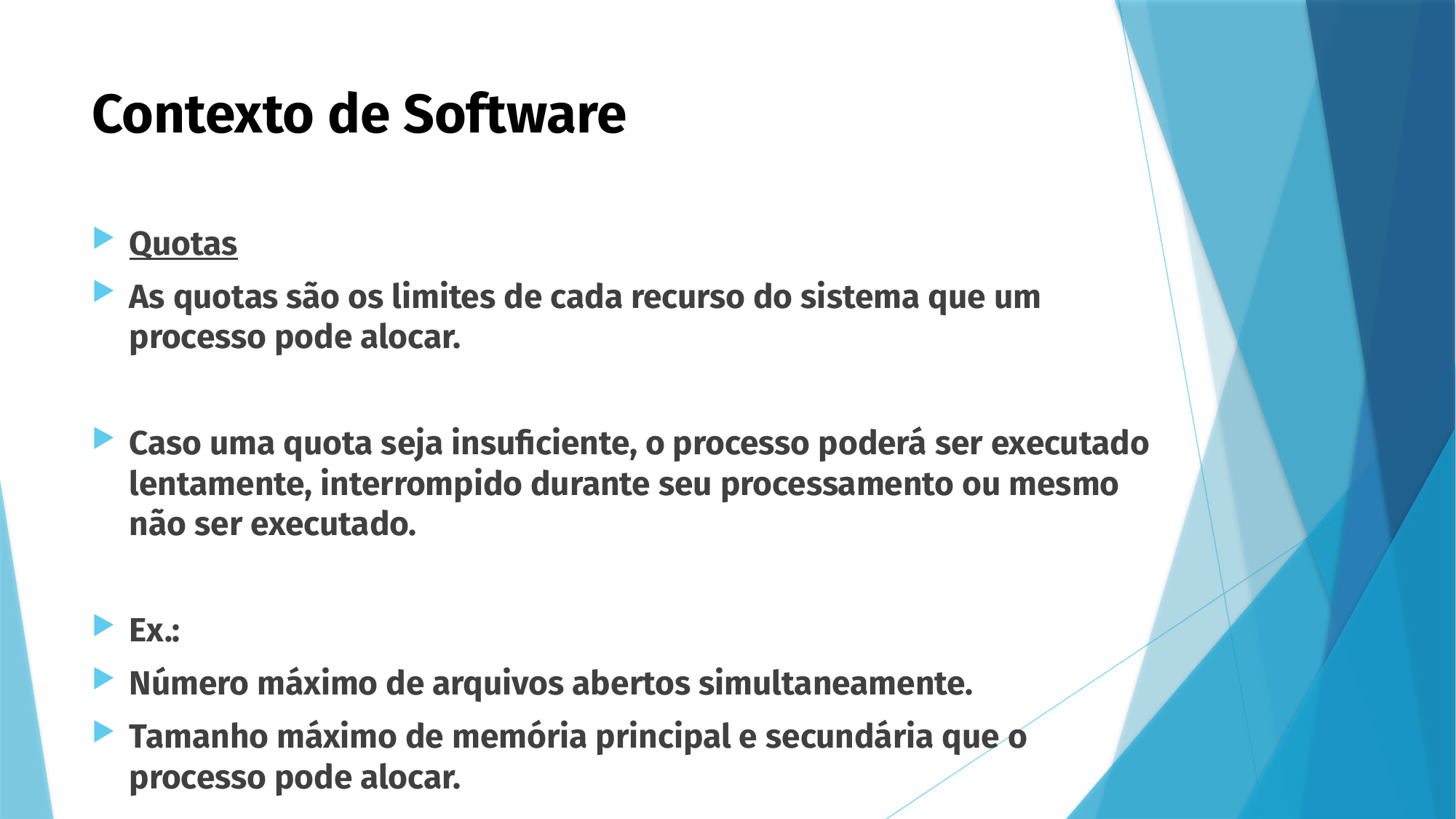

# Contexto de Software
Quotas
As quotas são os limites de cada recurso do sistema que um processo pode alocar.

Caso uma quota seja insuficiente, o processo poderá ser executado lentamente, interrompido durante seu processamento ou mesmo não ser executado.

Ex.:
Número máximo de arquivos abertos simultaneamente.
Tamanho máximo de memória principal e secundária que o processo pode alocar.